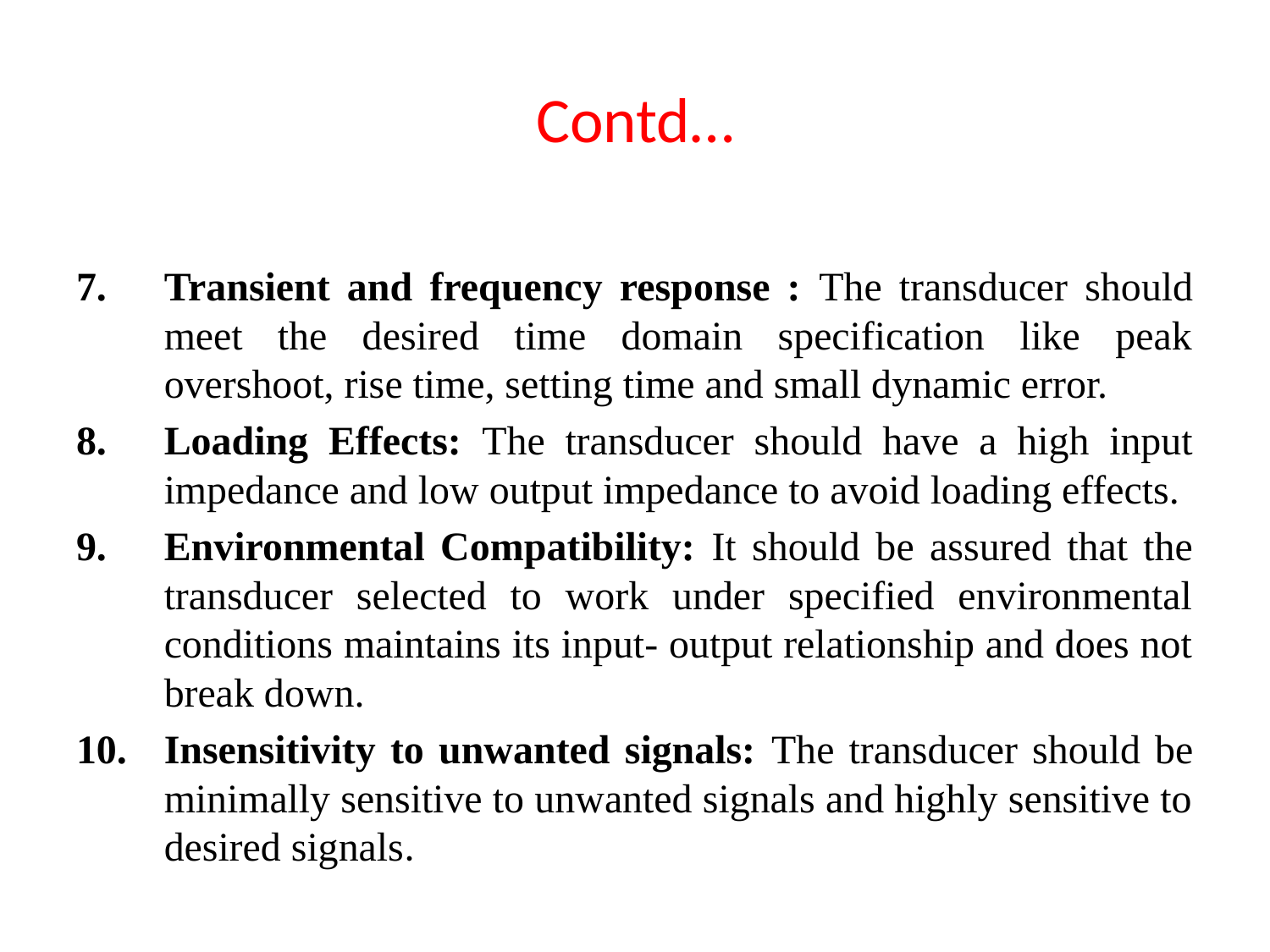

# Contd…
Transient and frequency response : The transducer should meet the desired time domain specification like peak overshoot, rise time, setting time and small dynamic error.
Loading Effects: The transducer should have a high input impedance and low output impedance to avoid loading effects.
Environmental Compatibility: It should be assured that the transducer selected to work under specified environmental conditions maintains its input- output relationship and does not break down.
Insensitivity to unwanted signals: The transducer should be minimally sensitive to unwanted signals and highly sensitive to desired signals.